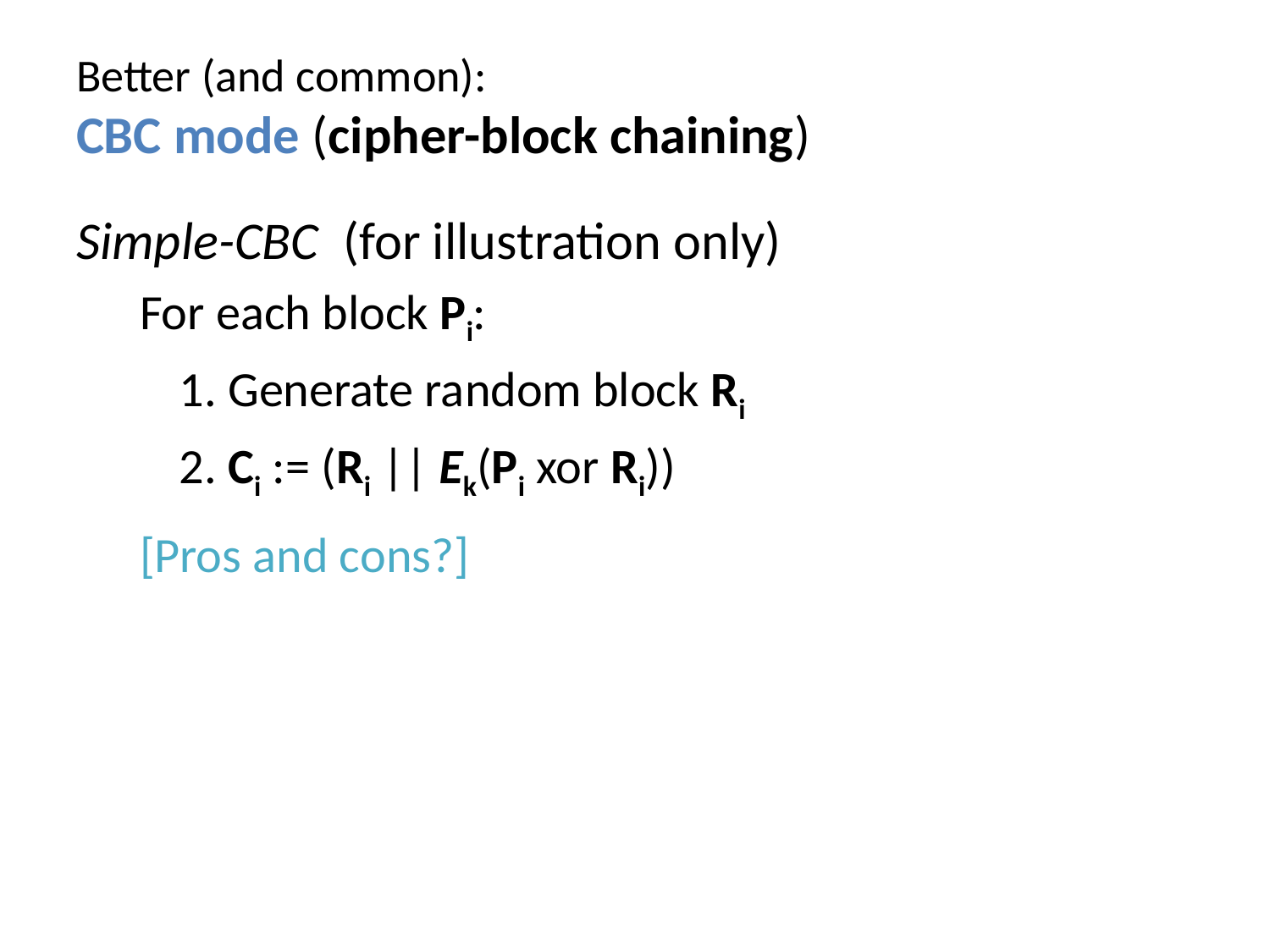

Better (and common):
CBC mode (cipher-block chaining)
Simple-CBC  (for illustration only)
For each block Pi:
	1. Generate random block Ri
	2. Ci := (Ri || Ek(Pi xor Ri))
[Pros and cons?]